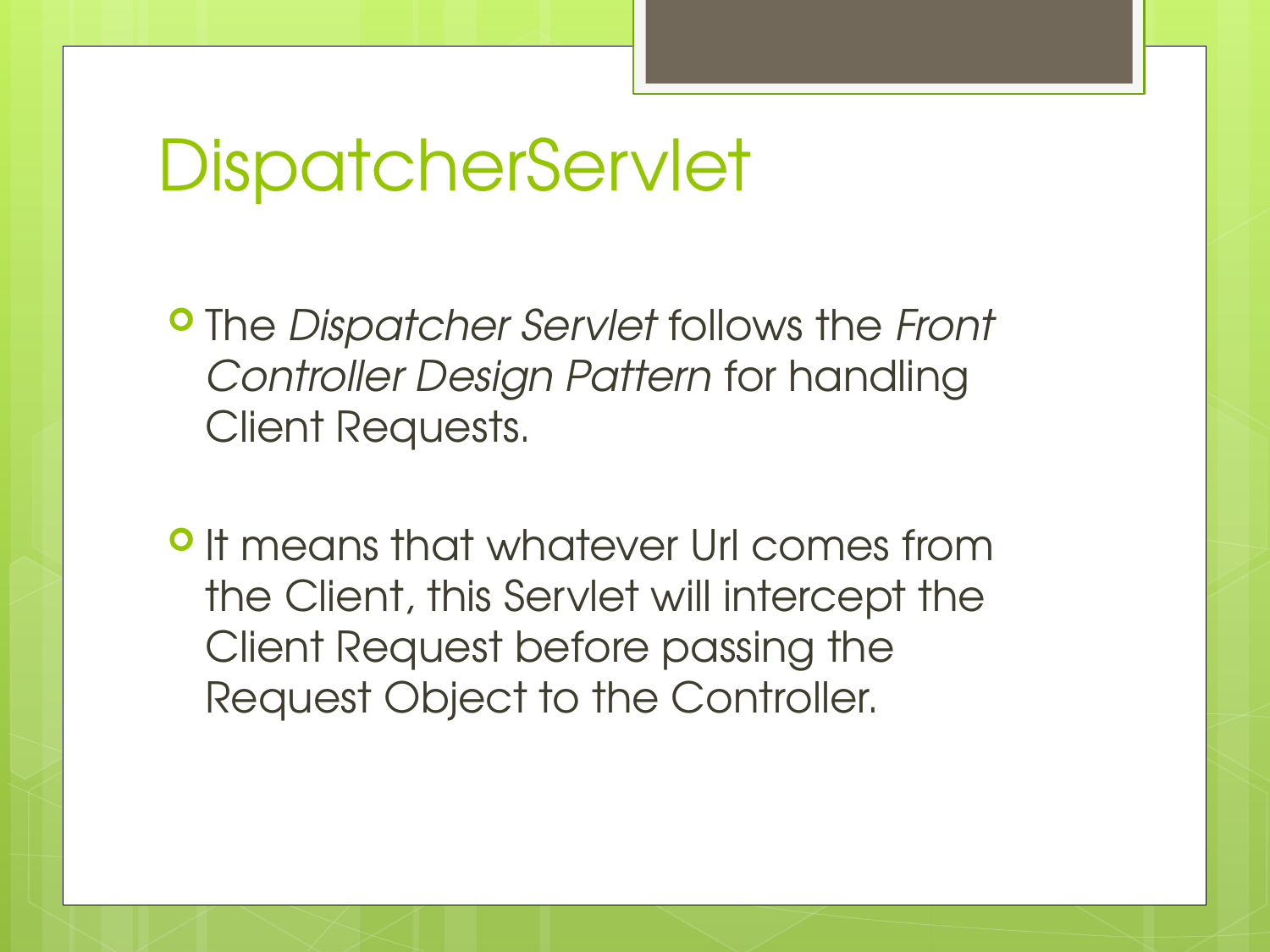

# DispatcherServlet

The Dispatcher Servlet follows the Front Controller Design Pattern for handling Client Requests.

It means that whatever Url comes from the Client, this Servlet will intercept the Client Request before passing the Request Object to the Controller.